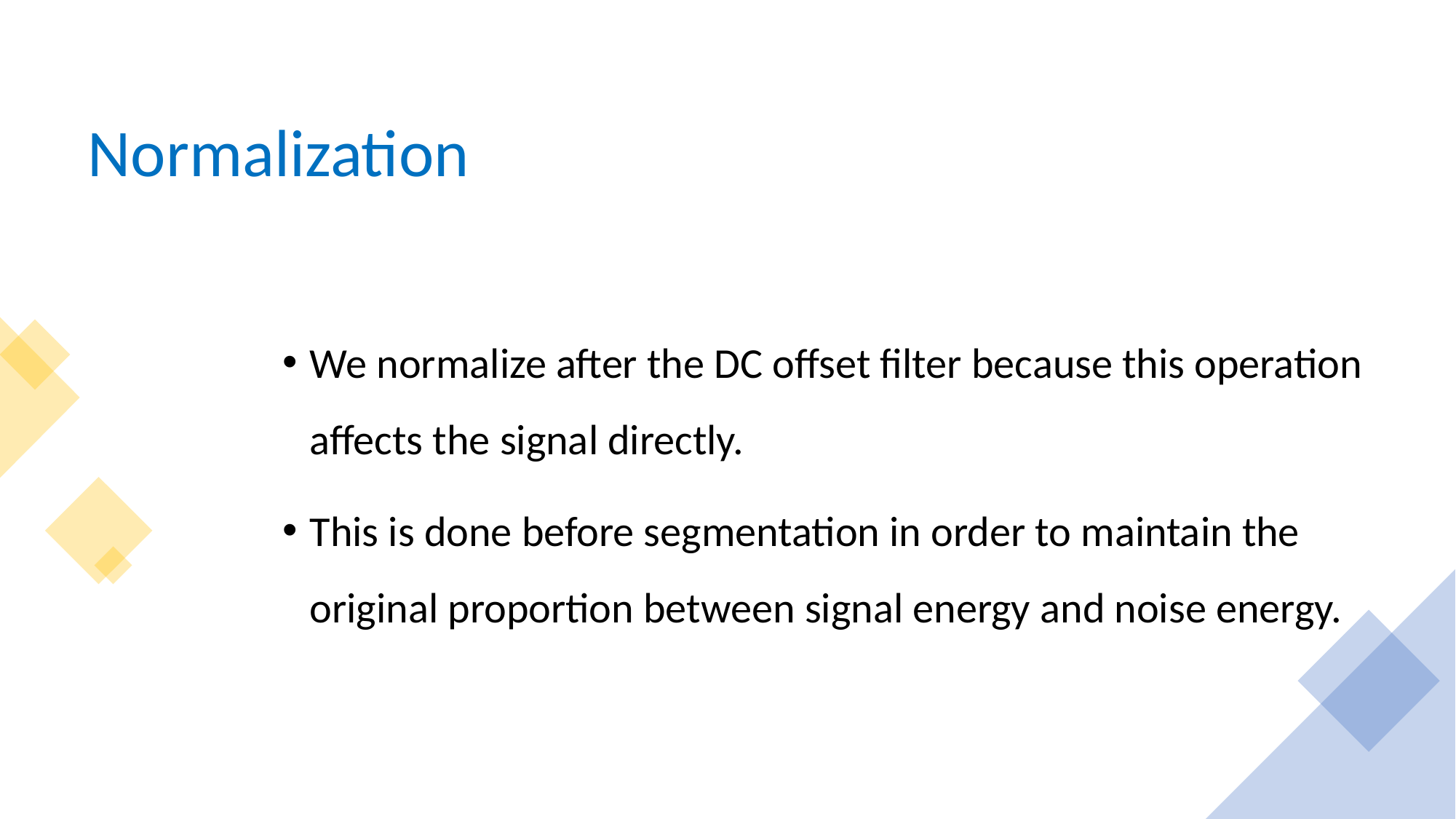

# Normalization
We normalize after the DC offset filter because this operation affects the signal directly.
This is done before segmentation in order to maintain the original proportion between signal energy and noise energy.